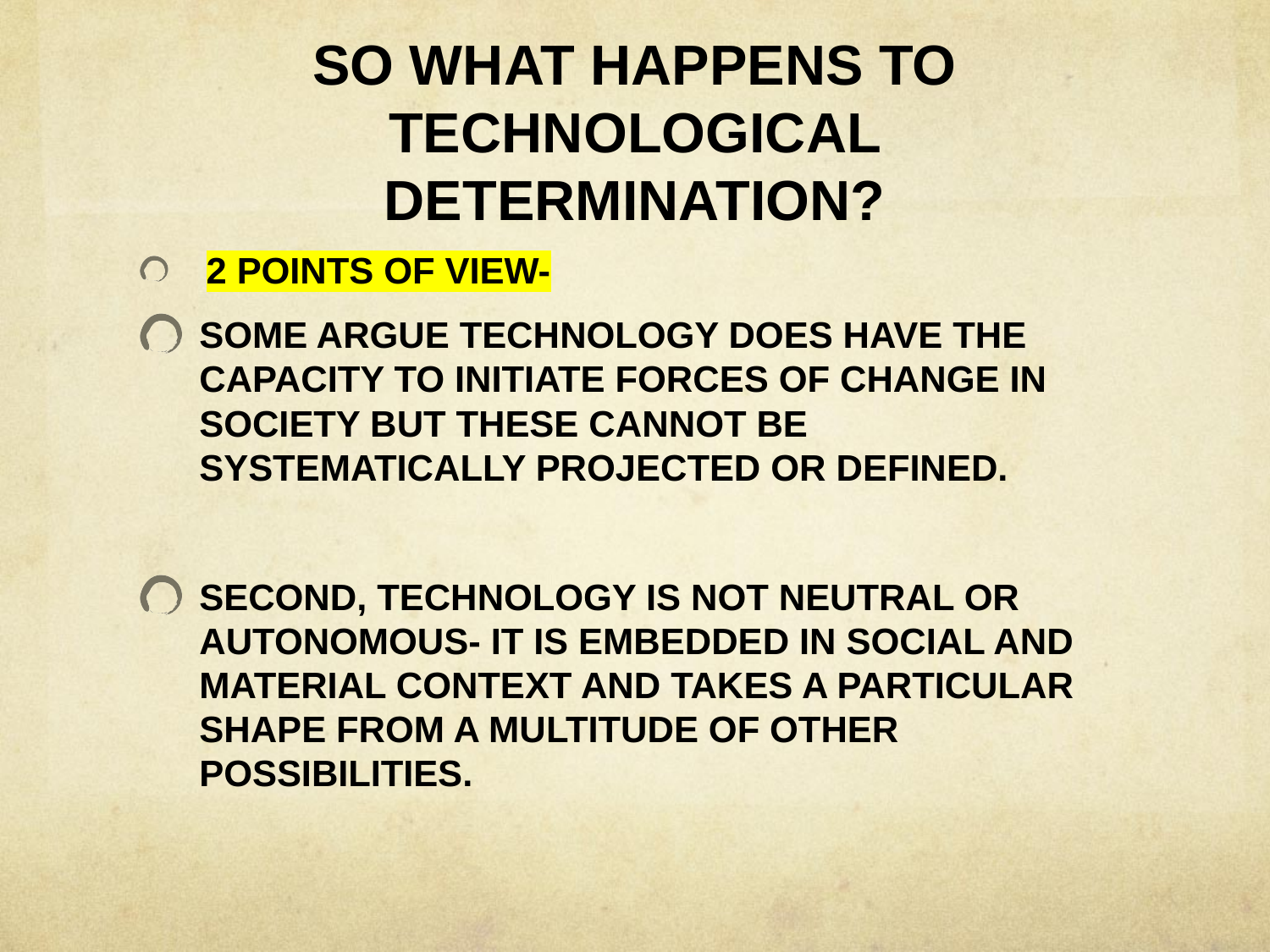

# SO WHAT HAPPENS TO TECHNOLOGICAL DETERMINATION?
 2 POINTS OF VIEW-
SOME ARGUE TECHNOLOGY DOES HAVE THE CAPACITY TO INITIATE FORCES OF CHANGE IN SOCIETY BUT THESE CANNOT BE SYSTEMATICALLY PROJECTED OR DEFINED.

SECOND, TECHNOLOGY IS NOT NEUTRAL OR AUTONOMOUS- IT IS EMBEDDED IN SOCIAL AND MATERIAL CONTEXT AND TAKES A PARTICULAR SHAPE FROM A MULTITUDE OF OTHER POSSIBILITIES.